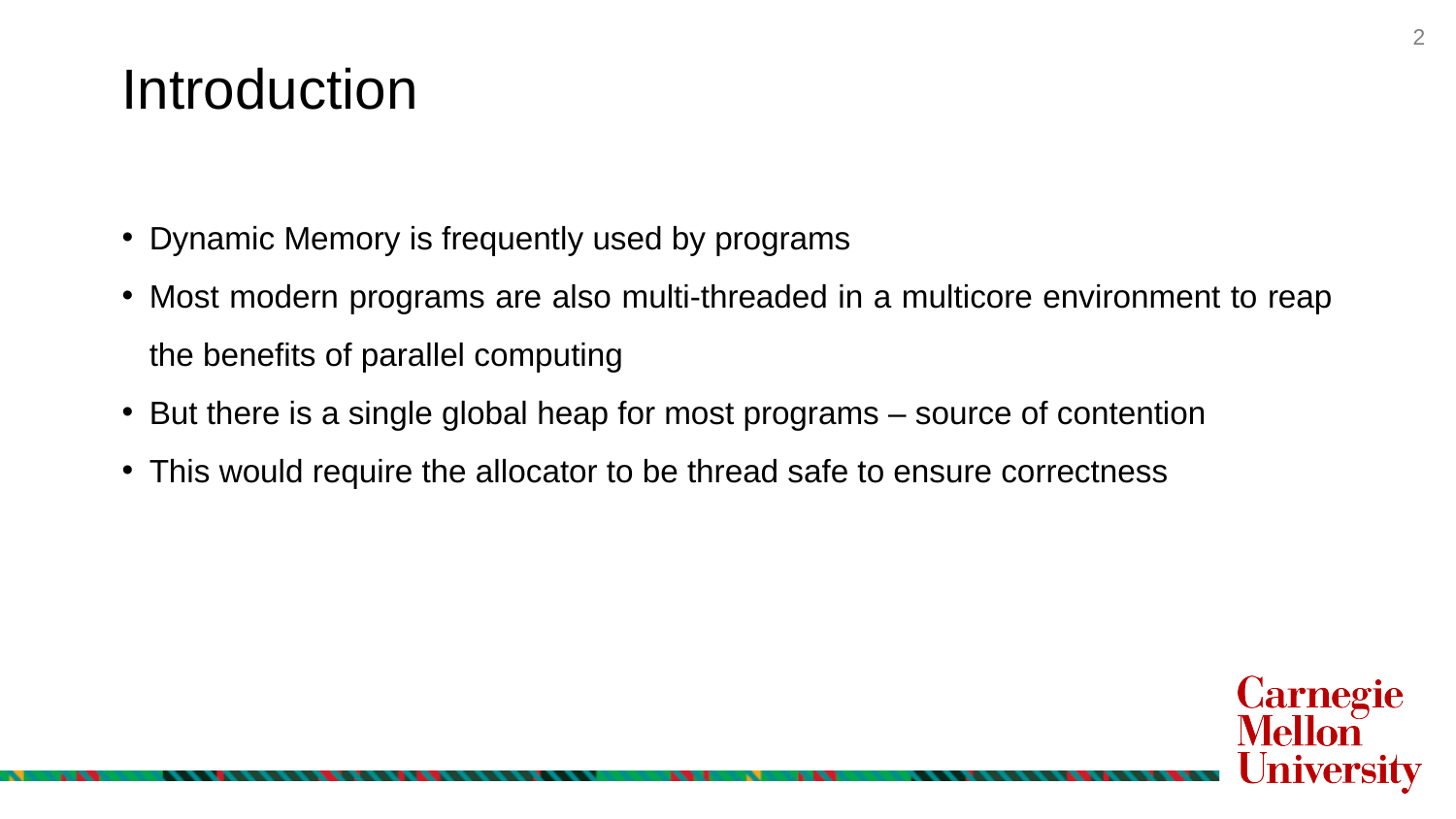

Introduction
Dynamic Memory is frequently used by programs
Most modern programs are also multi-threaded in a multicore environment to reap the benefits of parallel computing
But there is a single global heap for most programs – source of contention
This would require the allocator to be thread safe to ensure correctness